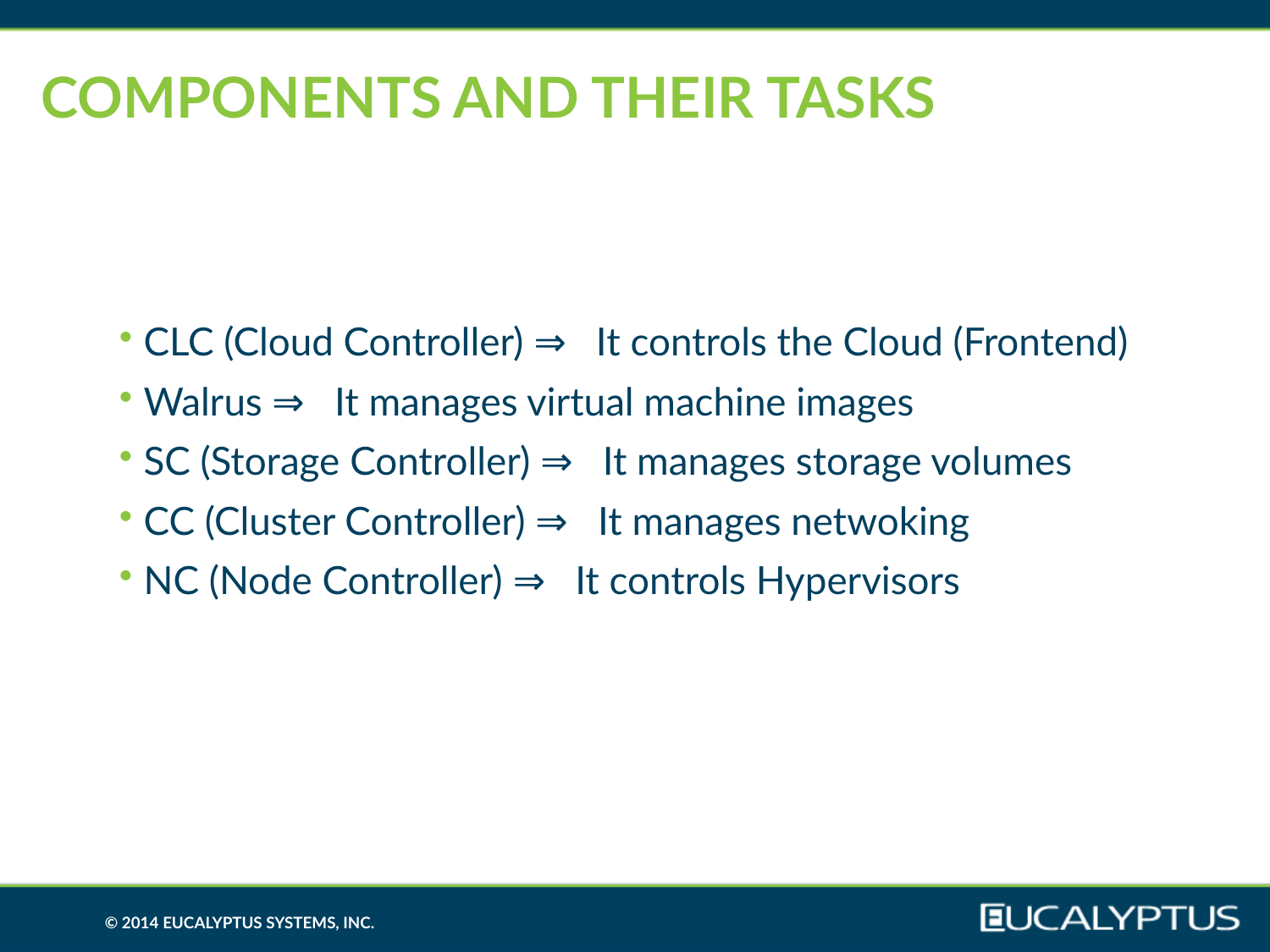

# Components and their Tasks
CLC (Cloud Controller) ⇒   It controls the Cloud (Frontend)
Walrus ⇒   It manages virtual machine images
SC (Storage Controller) ⇒   It manages storage volumes
CC (Cluster Controller) ⇒   It manages netwoking
NC (Node Controller) ⇒   It controls Hypervisors